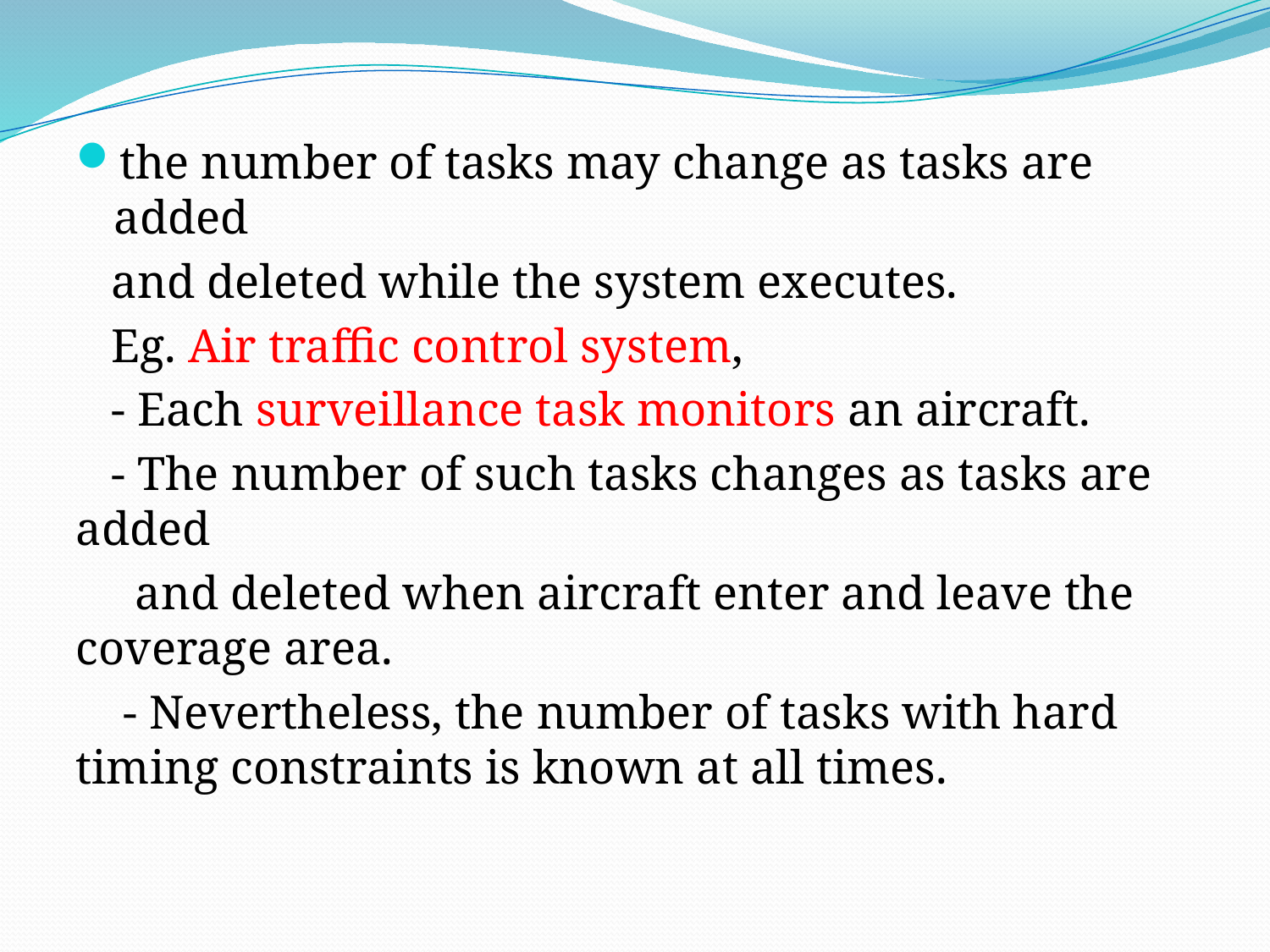

the number of tasks may change as tasks are added
   and deleted while the system executes.
   Eg. Air traffic control system,
   - Each surveillance task monitors an aircraft.
   - The number of such tasks changes as tasks are added
     and deleted when aircraft enter and leave the coverage area.
    - Nevertheless, the number of tasks with hard timing constraints is known at all times.